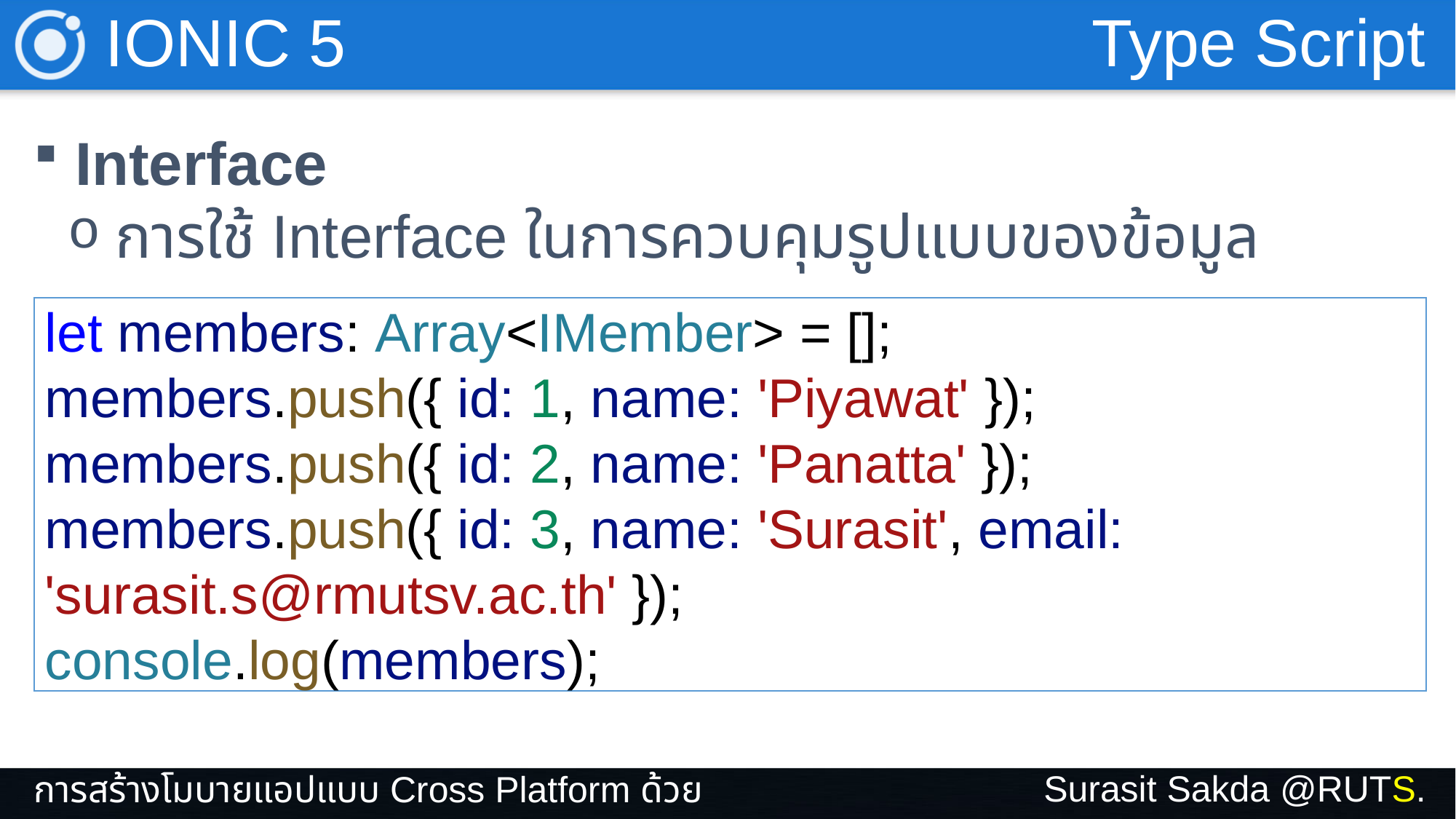

IONIC 5
Type Script
Interface
การใช้ Interface ในการควบคุมรูปแบบของข้อมูล
let members: Array<IMember> = [];
members.push({ id: 1, name: 'Piyawat' });
members.push({ id: 2, name: 'Panatta' });
members.push({ id: 3, name: 'Surasit', email: 'surasit.s@rmutsv.ac.th' });
console.log(members);
Surasit Sakda @RUTS.
การสร้างโมบายแอปแบบ Cross Platform ด้วย IONIC 5